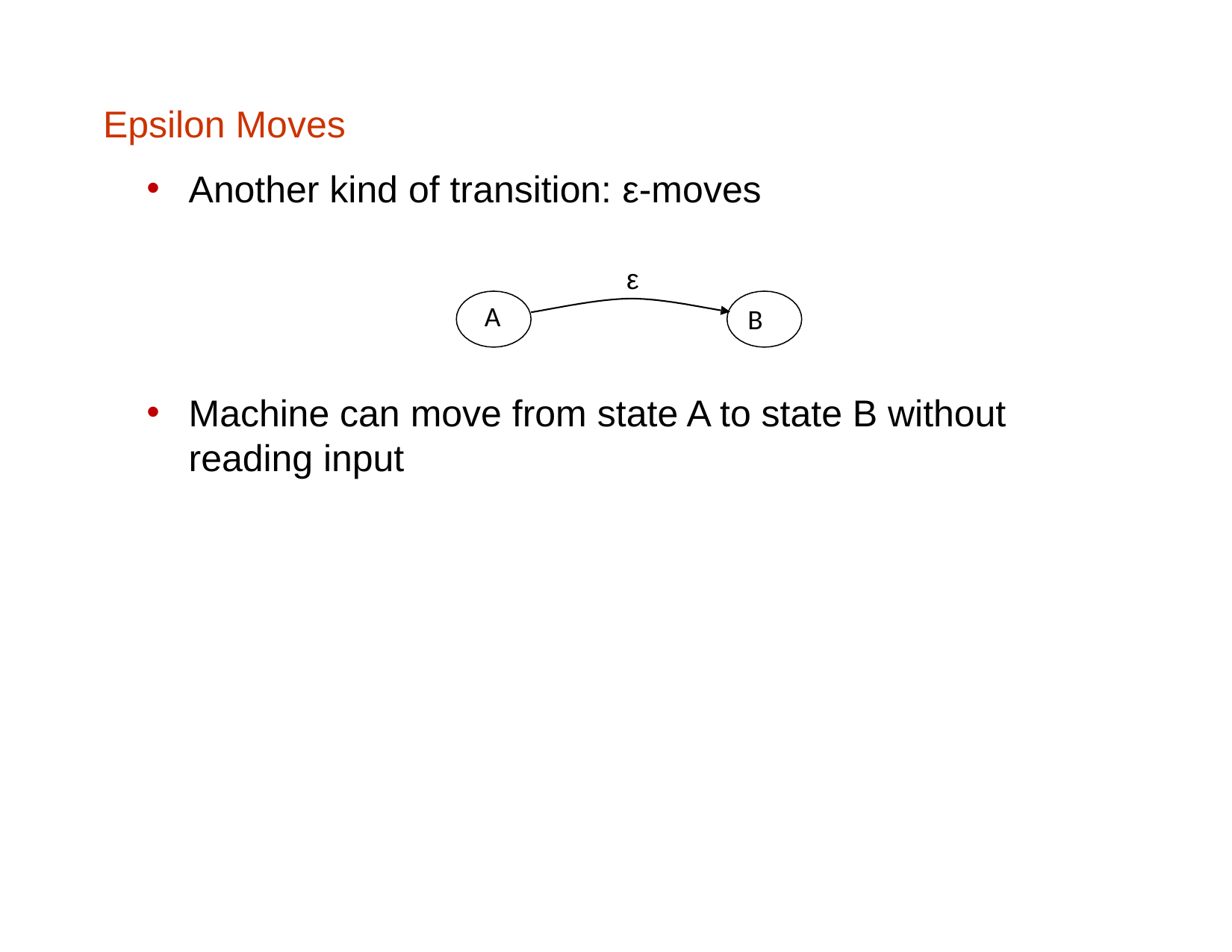

# Epsilon Moves
Another kind of transition: ε-moves

Machine can move from state A to state B without  reading input

ε

A
B